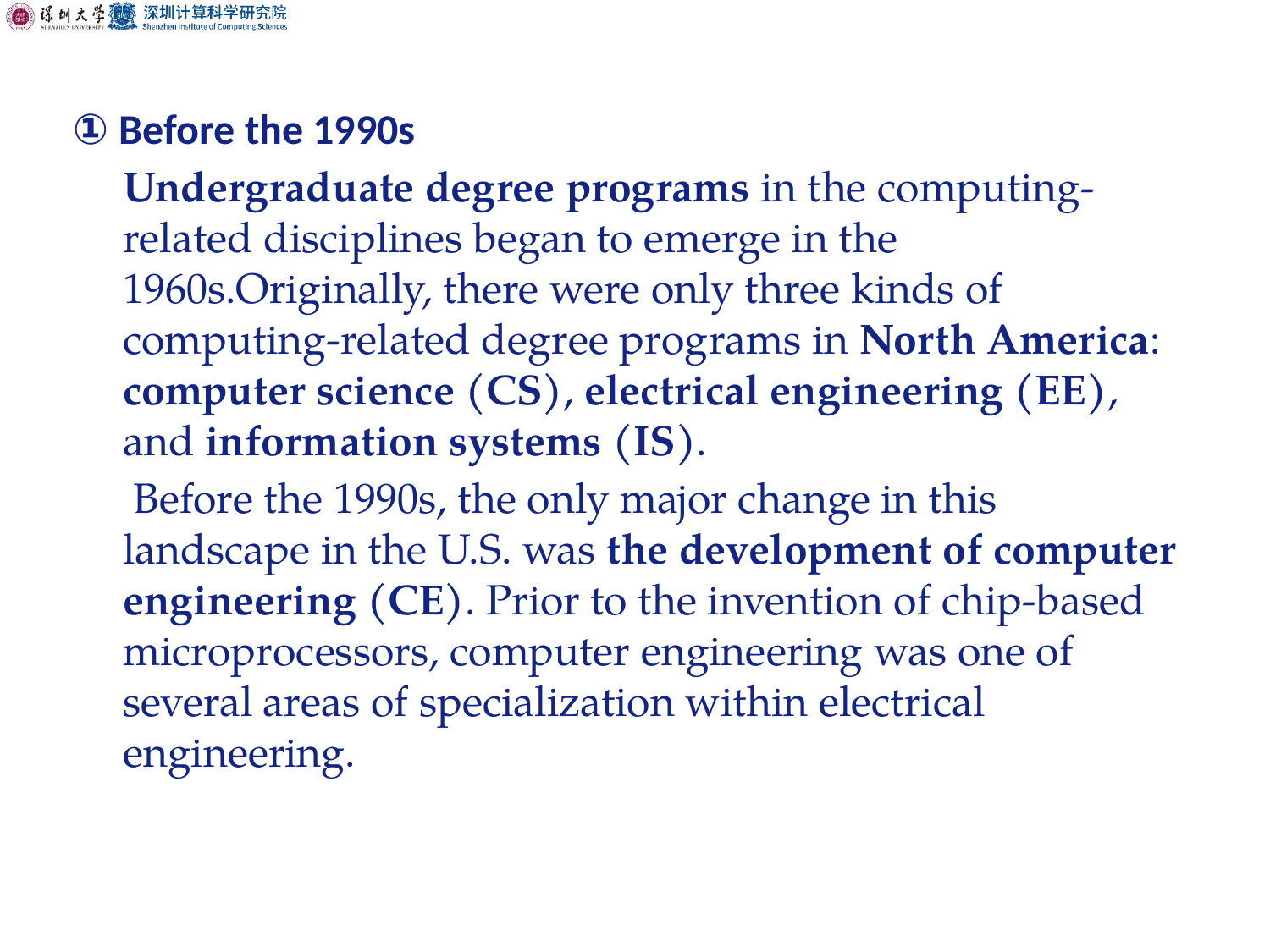

① Before the 1990s
Undergraduate degree programs in the computing-related disciplines began to emerge in the 1960s.Originally, there were only three kinds of computing-related degree programs in North America: computer science (CS), electrical engineering (EE), and information systems (IS).
 Before the 1990s, the only major change in this landscape in the U.S. was the development of computer engineering (CE). Prior to the invention of chip-based microprocessors, computer engineering was one of several areas of specialization within electrical engineering.